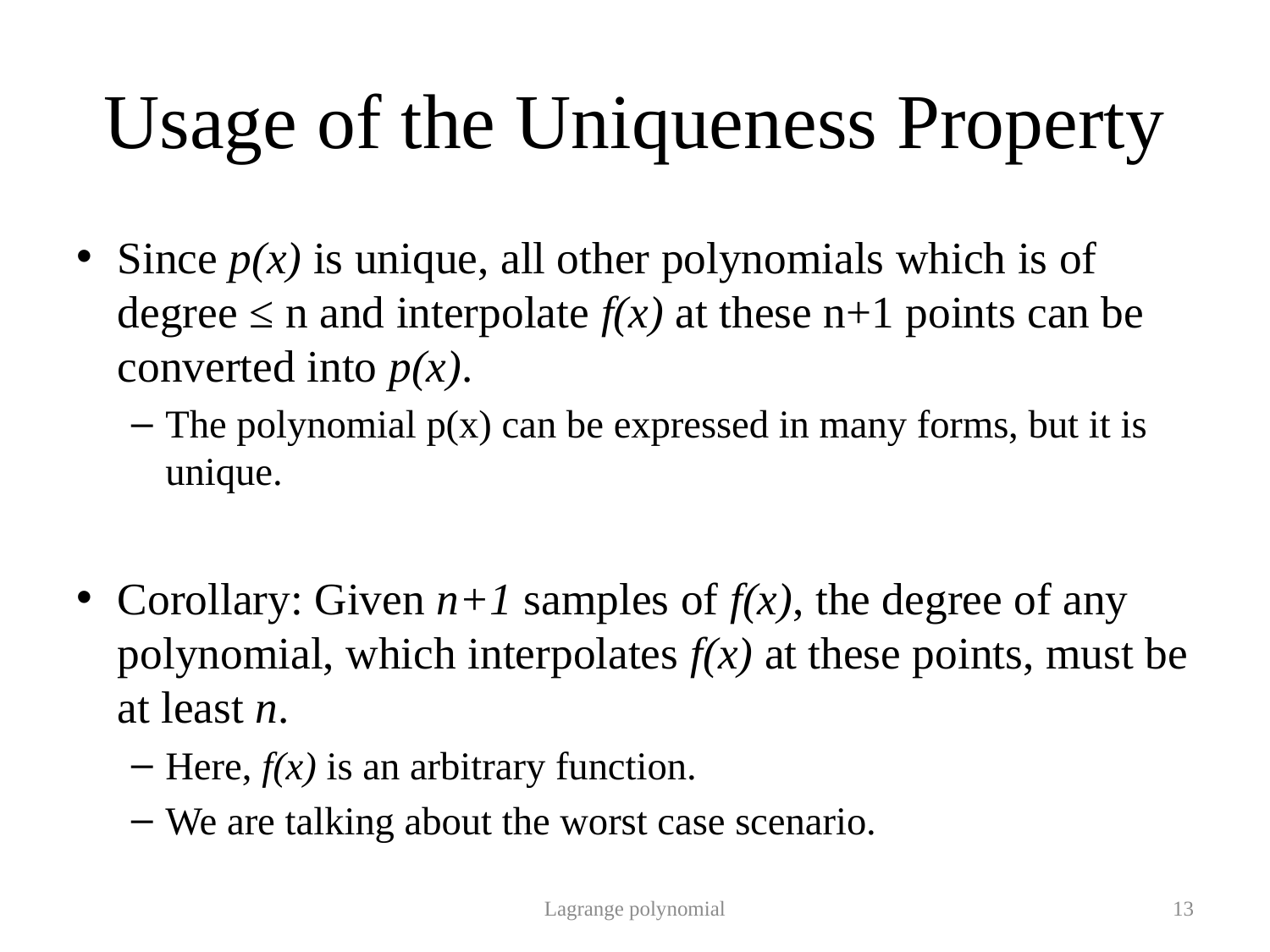

# Usage of the Uniqueness Property
Since p(x) is unique, all other polynomials which is of degree ≤ n and interpolate f(x) at these n+1 points can be converted into p(x).
The polynomial p(x) can be expressed in many forms, but it is unique.

Corollary: Given n+1 samples of f(x), the degree of any polynomial, which interpolates f(x) at these points, must be at least n.
Here, f(x) is an arbitrary function.
We are talking about the worst case scenario.

Lagrange polynomial
13